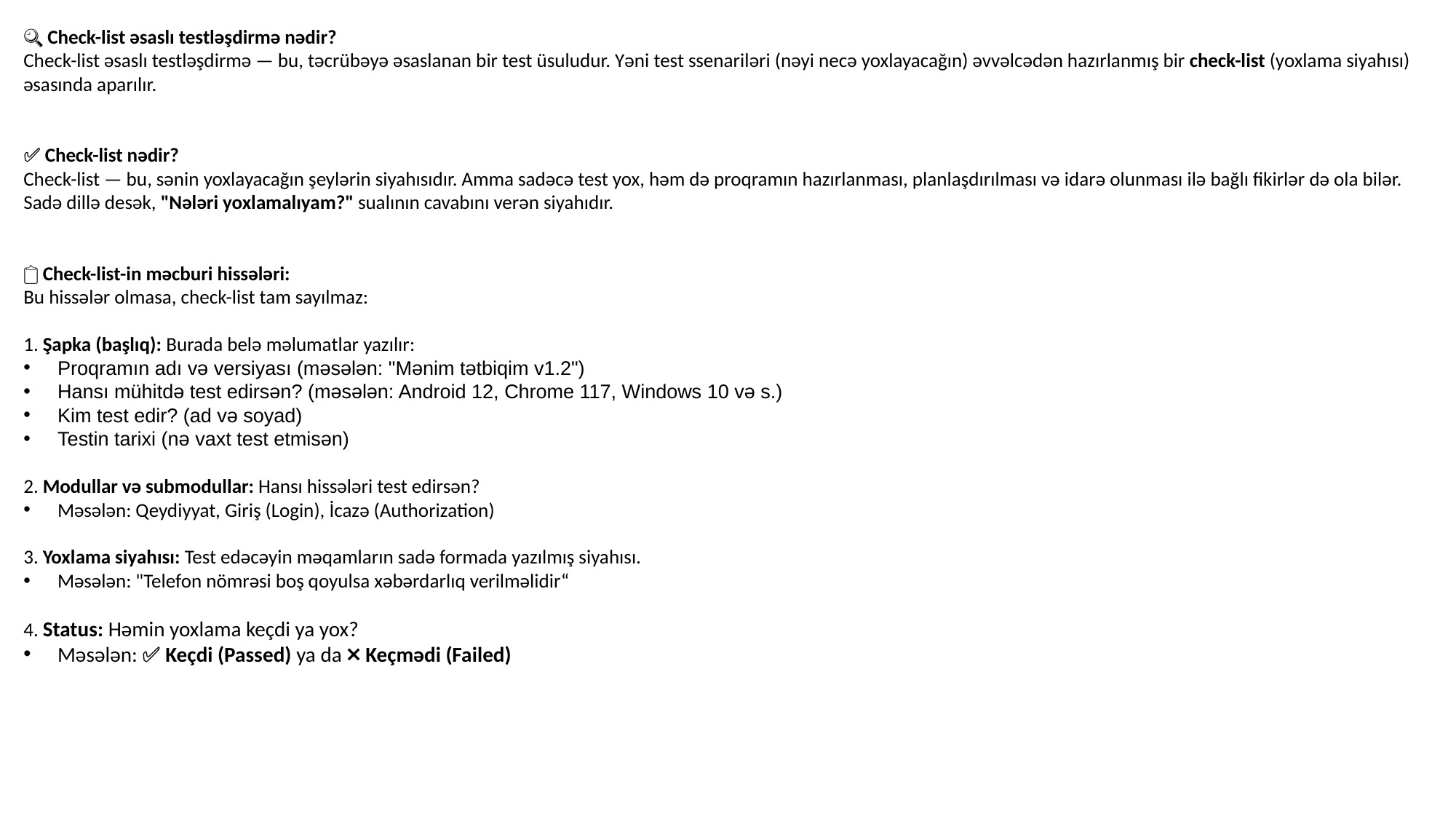

🔍 Check-list əsaslı testləşdirmə nədir?
Check-list əsaslı testləşdirmə — bu, təcrübəyə əsaslanan bir test üsuludur. Yəni test ssenariləri (nəyi necə yoxlayacağın) əvvəlcədən hazırlanmış bir check-list (yoxlama siyahısı) əsasında aparılır.

✅ Check-list nədir?
Check-list — bu, sənin yoxlayacağın şeylərin siyahısıdır. Amma sadəcə test yox, həm də proqramın hazırlanması, planlaşdırılması və idarə olunması ilə bağlı fikirlər də ola bilər.
Sadə dillə desək, "Nələri yoxlamalıyam?" sualının cavabını verən siyahıdır.

📋 Check-list-in məcburi hissələri:
Bu hissələr olmasa, check-list tam sayılmaz:

1. Şapka (başlıq): Burada belə məlumatlar yazılır:
Proqramın adı və versiyası (məsələn: "Mənim tətbiqim v1.2")
Hansı mühitdə test edirsən? (məsələn: Android 12, Chrome 117, Windows 10 və s.)
Kim test edir? (ad və soyad)
Testin tarixi (nə vaxt test etmisən)

2. Modullar və submodullar: Hansı hissələri test edirsən?
Məsələn: Qeydiyyat, Giriş (Login), İcazə (Authorization)

3. Yoxlama siyahısı: Test edəcəyin məqamların sadə formada yazılmış siyahısı.
Məsələn: "Telefon nömrəsi boş qoyulsa xəbərdarlıq verilməlidir“

4. Status: Həmin yoxlama keçdi ya yox?
Məsələn: ✅ Keçdi (Passed) ya da ❌ Keçmədi (Failed)